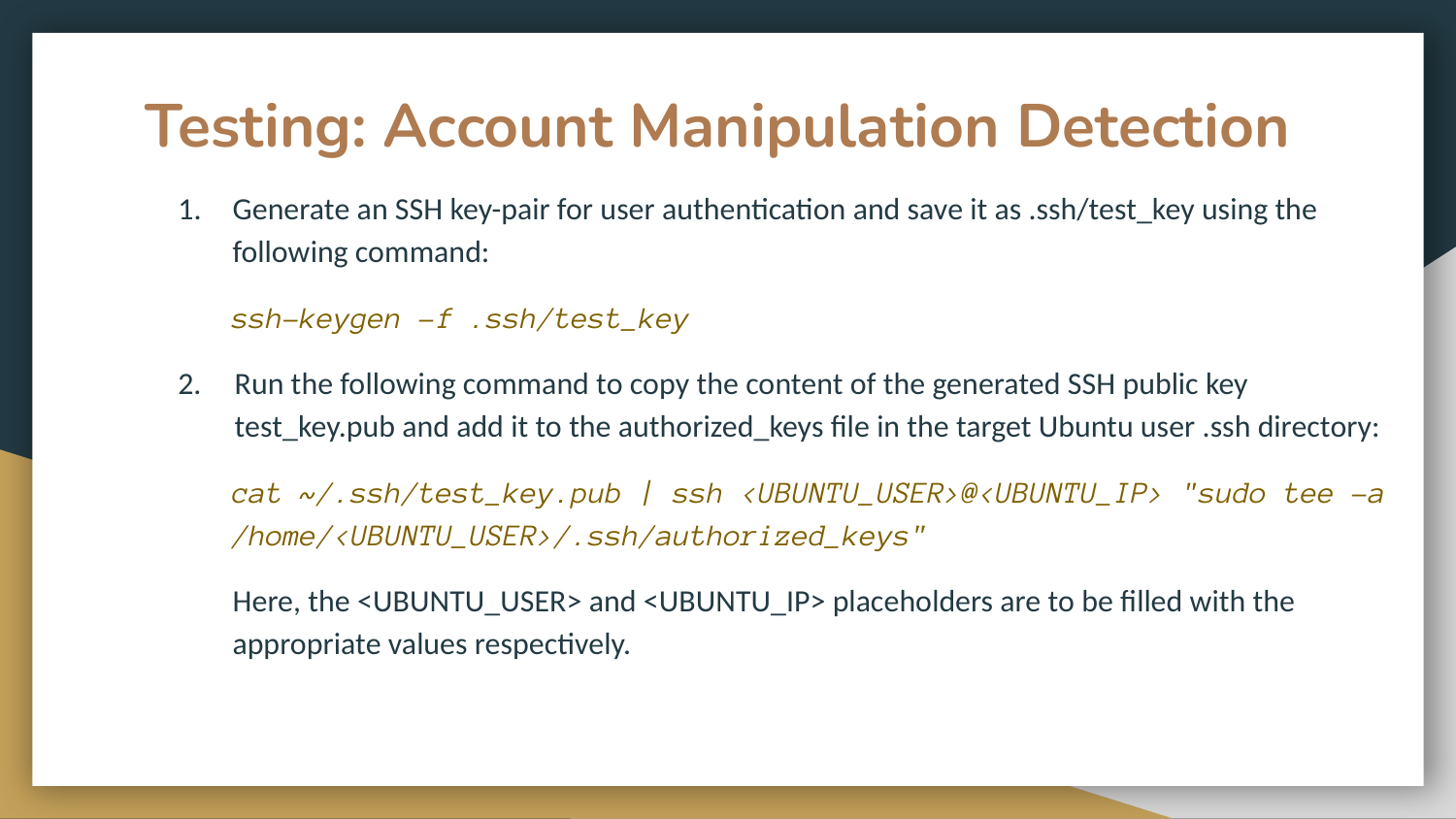

# Testing: Account Manipulation Detection
Generate an SSH key-pair for user authentication and save it as .ssh/test_key using the following command:
ssh-keygen -f .ssh/test_key
Run the following command to copy the content of the generated SSH public key test_key.pub and add it to the authorized_keys file in the target Ubuntu user .ssh directory:
cat ~/.ssh/test_key.pub | ssh <UBUNTU_USER>@<UBUNTU_IP> "sudo tee -a /home/<UBUNTU_USER>/.ssh/authorized_keys"
Here, the <UBUNTU_USER> and <UBUNTU_IP> placeholders are to be filled with the appropriate values respectively.